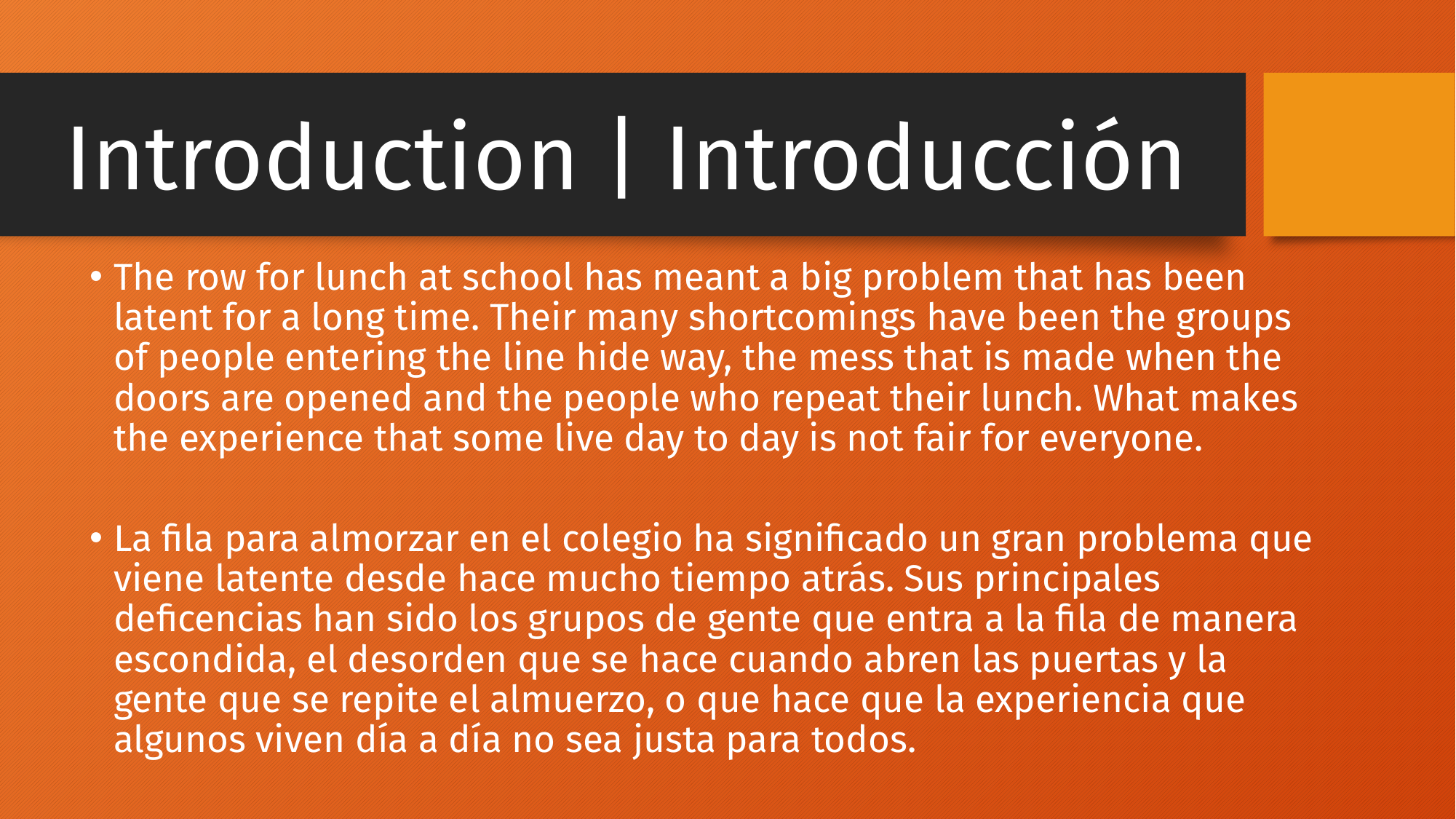

# Introduction | Introducción
The row for lunch at school has meant a big problem that has been latent for a long time. Their many shortcomings have been the groups of people entering the line hide way, the mess that is made when the doors are opened and the people who repeat their lunch. What makes the experience that some live day to day is not fair for everyone.
La fila para almorzar en el colegio ha significado un gran problema que viene latente desde hace mucho tiempo atrás. Sus principales deficencias han sido los grupos de gente que entra a la fila de manera escondida, el desorden que se hace cuando abren las puertas y la gente que se repite el almuerzo, o que hace que la experiencia que algunos viven día a día no sea justa para todos.